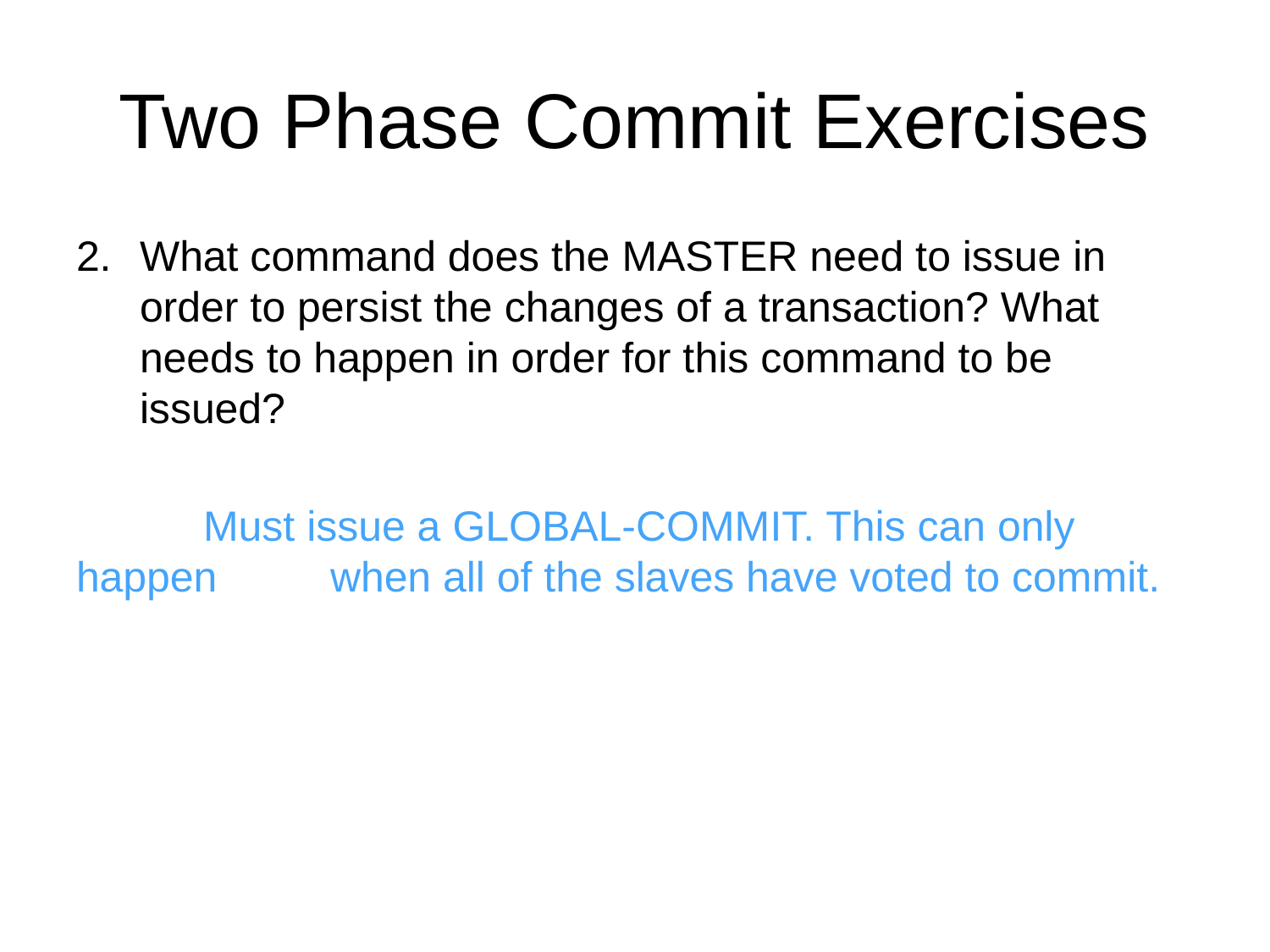

# Two Phase Commit Exercises
What command does the MASTER need to issue in order to persist the changes of a transaction? What needs to happen in order for this command to be issued?

	Must issue a GLOBAL-COMMIT. This can only happen 	when all of the slaves have voted to commit.